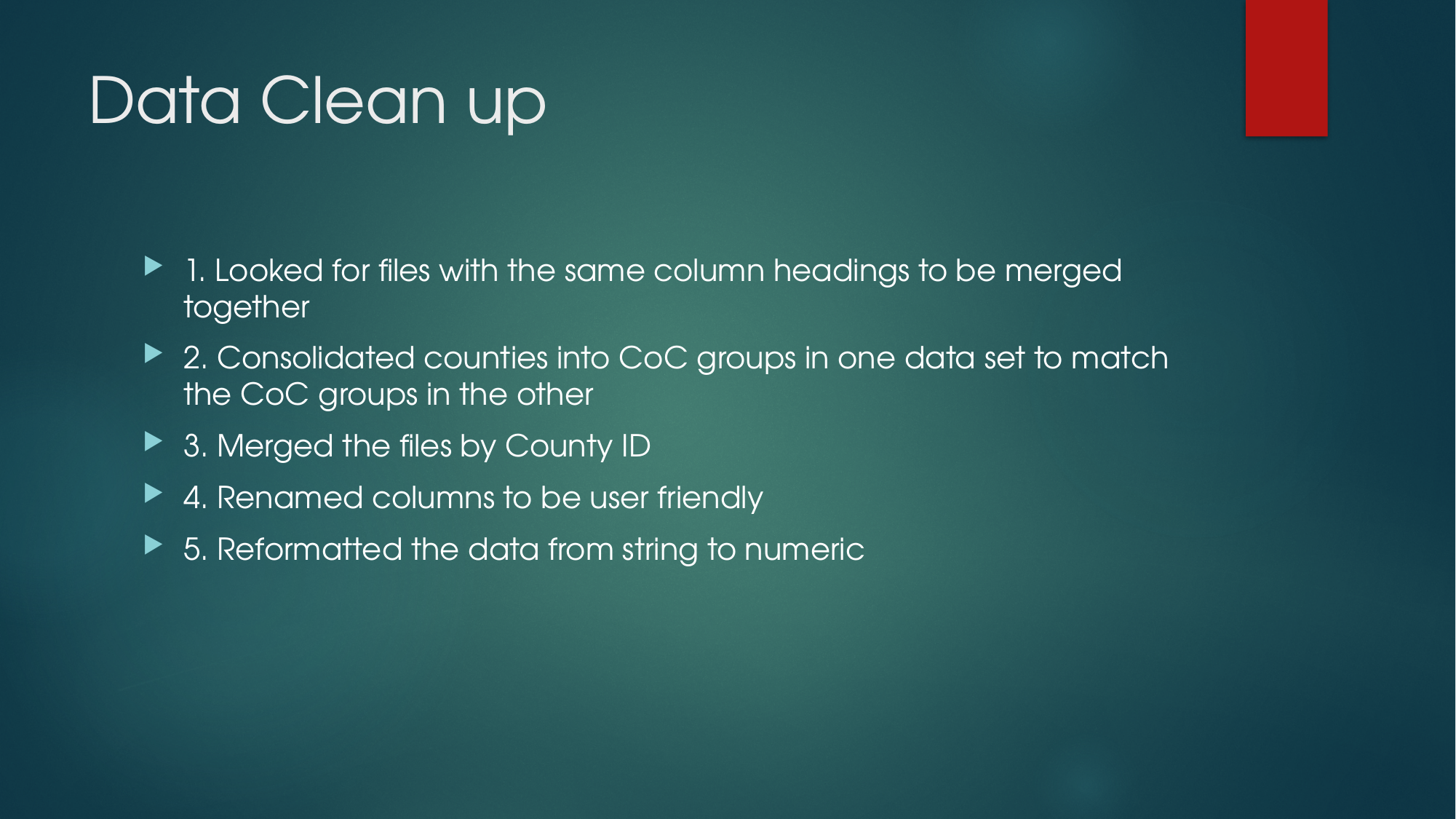

# Data Clean up
1. Looked for files with the same column headings to be merged together
2. Consolidated counties into CoC groups in one data set to match the CoC groups in the other
3. Merged the files by County ID
4. Renamed columns to be user friendly
5. Reformatted the data from string to numeric